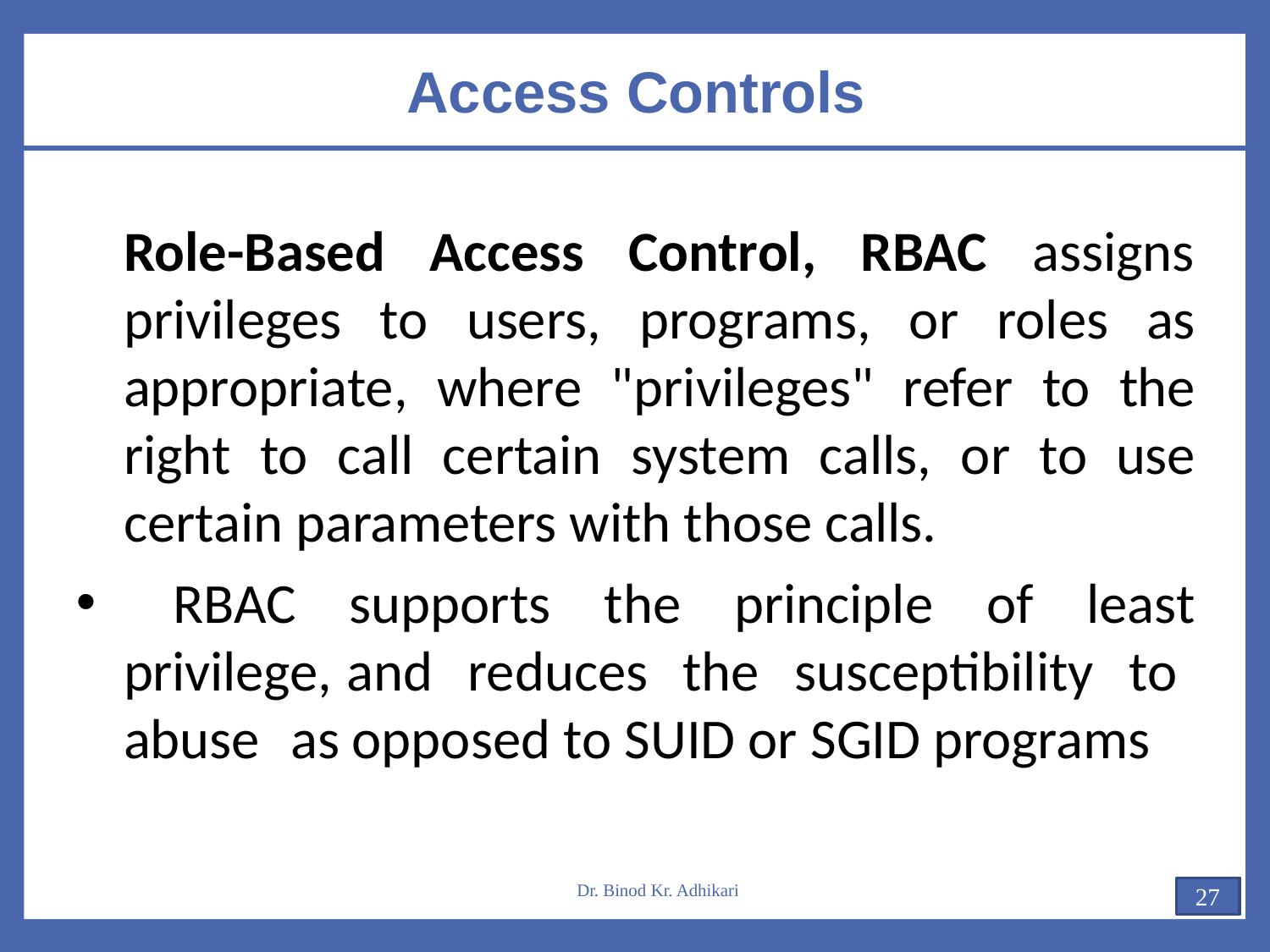

# Access Controls
Role-Based Access Control, RBAC assigns privileges  to  users,  programs,  or  roles  as appropriate, where "privileges" refer to the right  to  call  certain  system  calls,  or  to  use certain parameters with those calls.
	RBAC supports the principle of least privilege, and  reduces  the  susceptibility  to  abuse  as opposed to SUID or SGID programs
Dr. Binod Kr. Adhikari